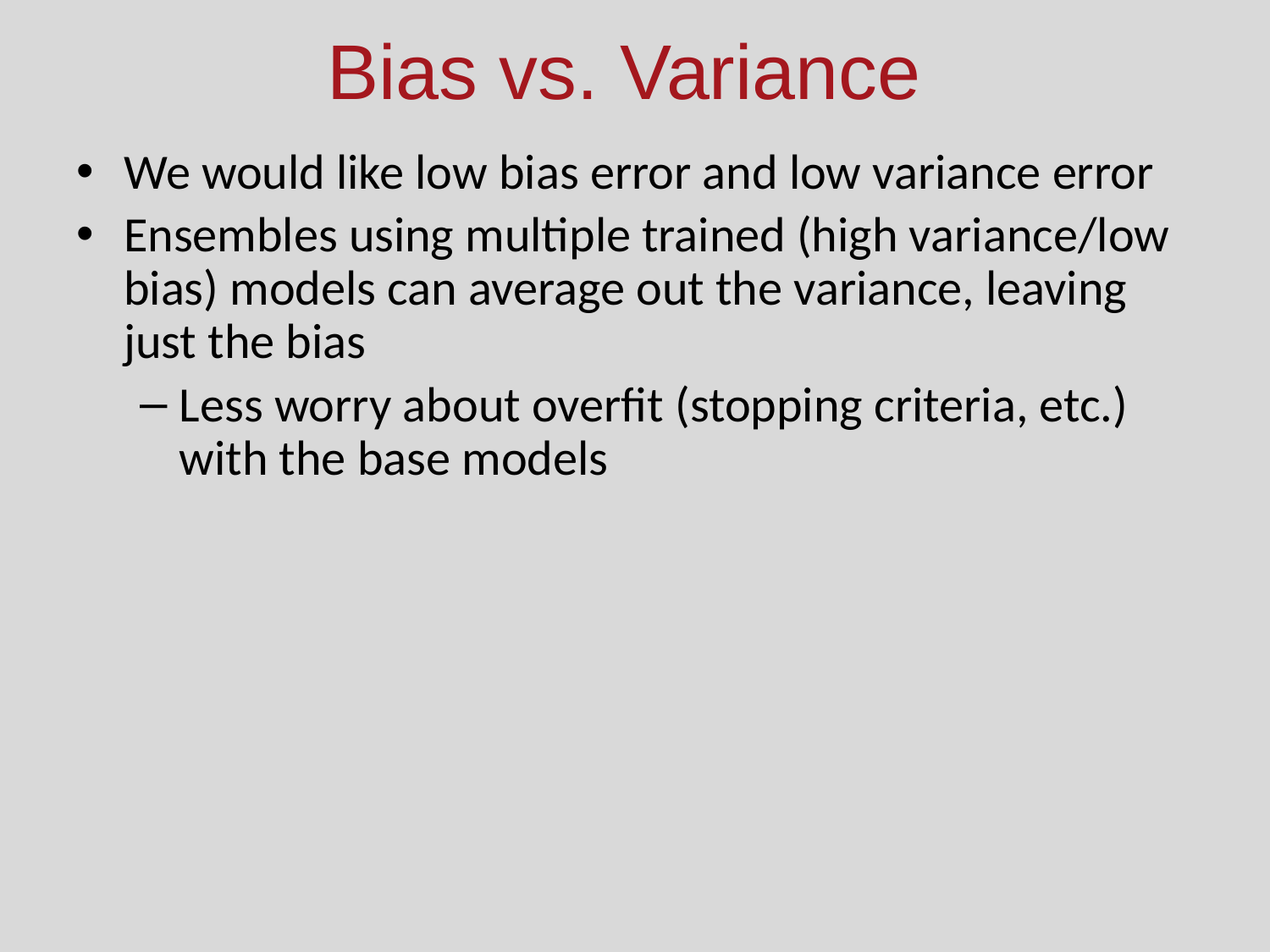

# Bias vs. Variance
We would like low bias error and low variance error
Ensembles using multiple trained (high variance/low bias) models can average out the variance, leaving just the bias
Less worry about overfit (stopping criteria, etc.) with the base models